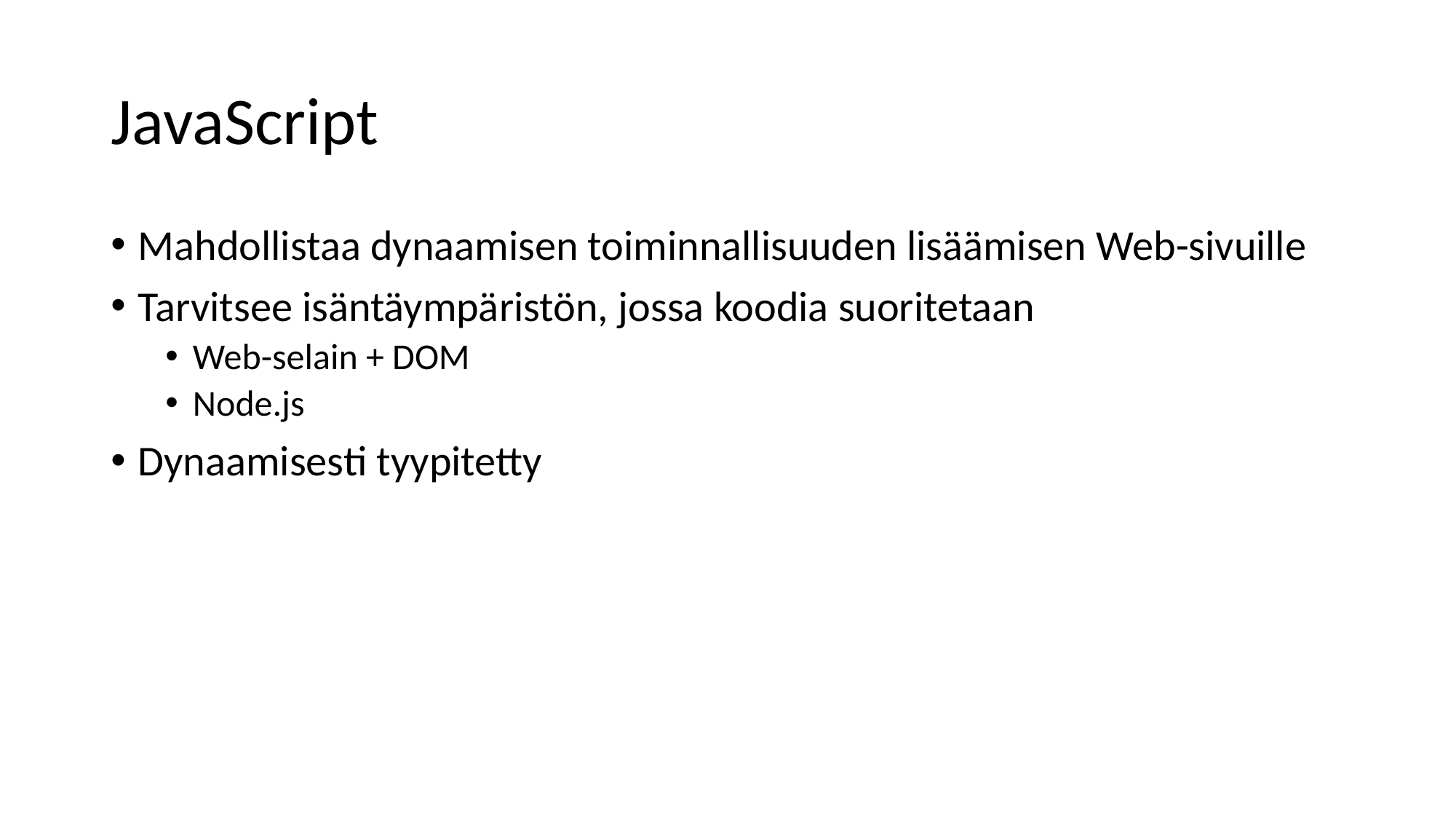

# JavaScript
Mahdollistaa dynaamisen toiminnallisuuden lisäämisen Web-sivuille
Tarvitsee isäntäympäristön, jossa koodia suoritetaan
Web-selain + DOM
Node.js
Dynaamisesti tyypitetty